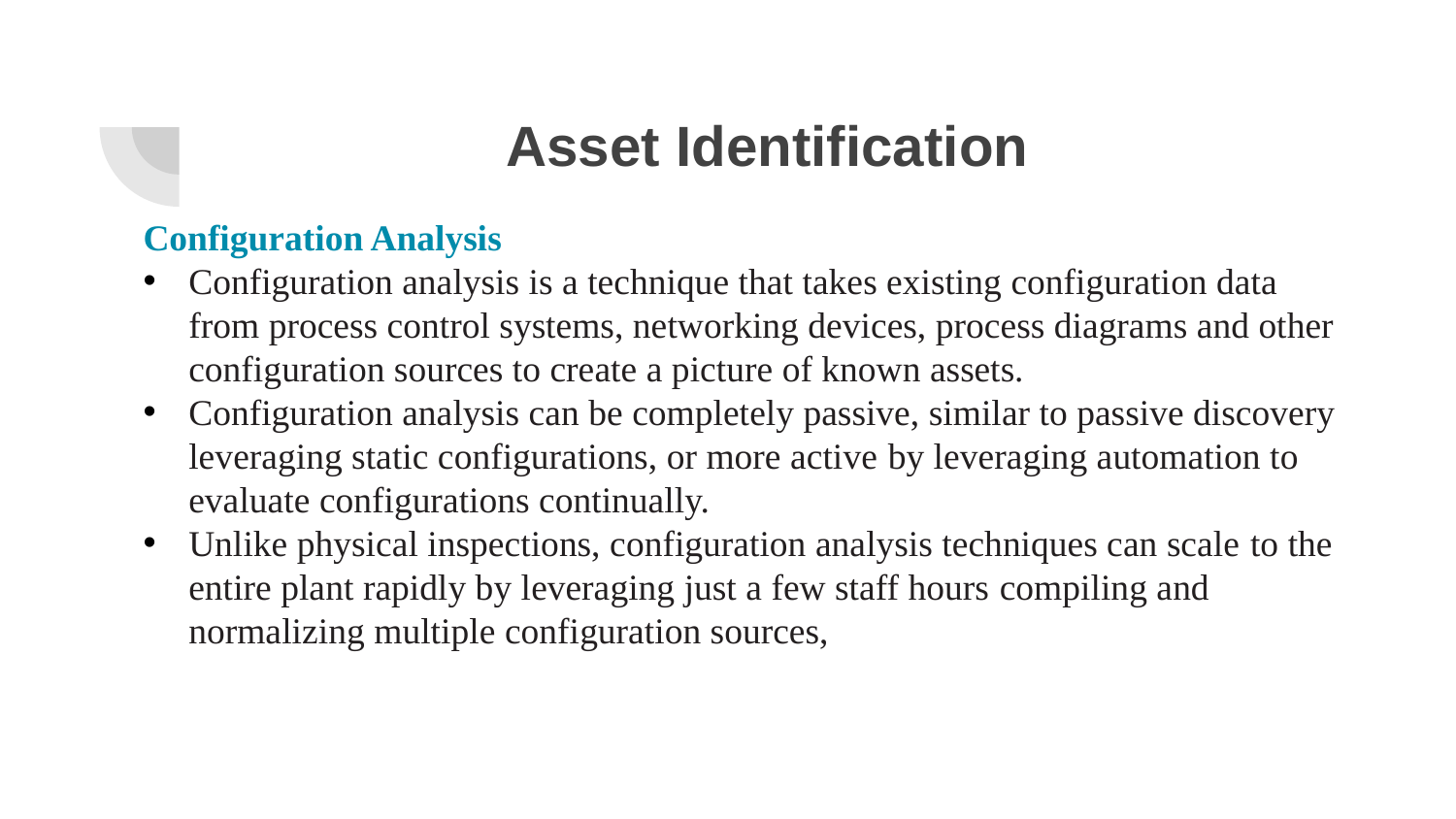

# Asset Identification
Configuration Analysis
Configuration analysis is a technique that takes existing configuration data from process control systems, networking devices, process diagrams and other configuration sources to create a picture of known assets.
Configuration analysis can be completely passive, similar to passive discovery leveraging static configurations, or more active by leveraging automation to evaluate configurations continually.
Unlike physical inspections, configuration analysis techniques can scale to the entire plant rapidly by leveraging just a few staff hours compiling and normalizing multiple configuration sources,